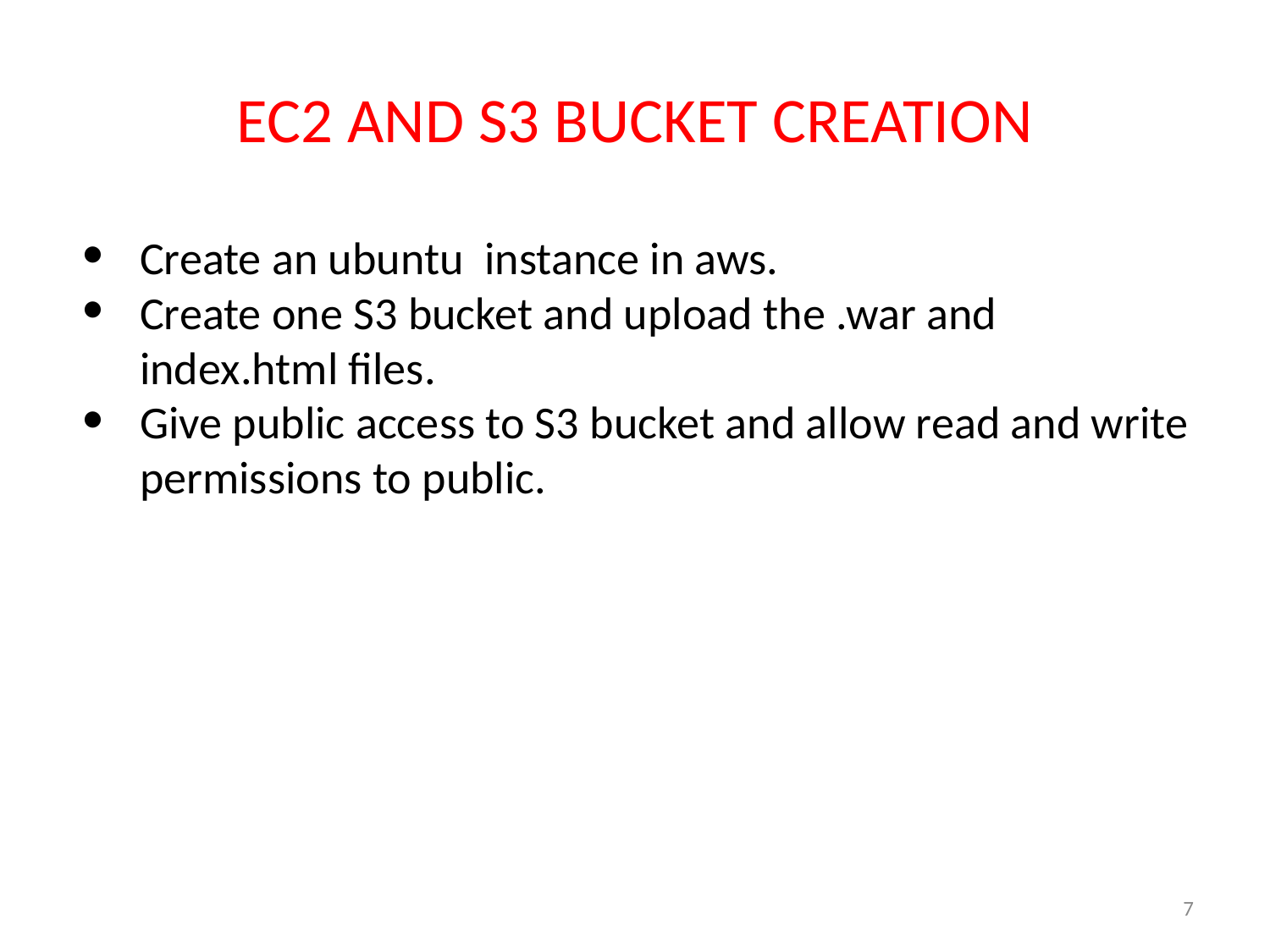

# EC2 AND S3 BUCKET CREATION
Create an ubuntu  instance in aws.
Create one S3 bucket and upload the .war and index.html files.
Give public access to S3 bucket and allow read and write permissions to public.
7